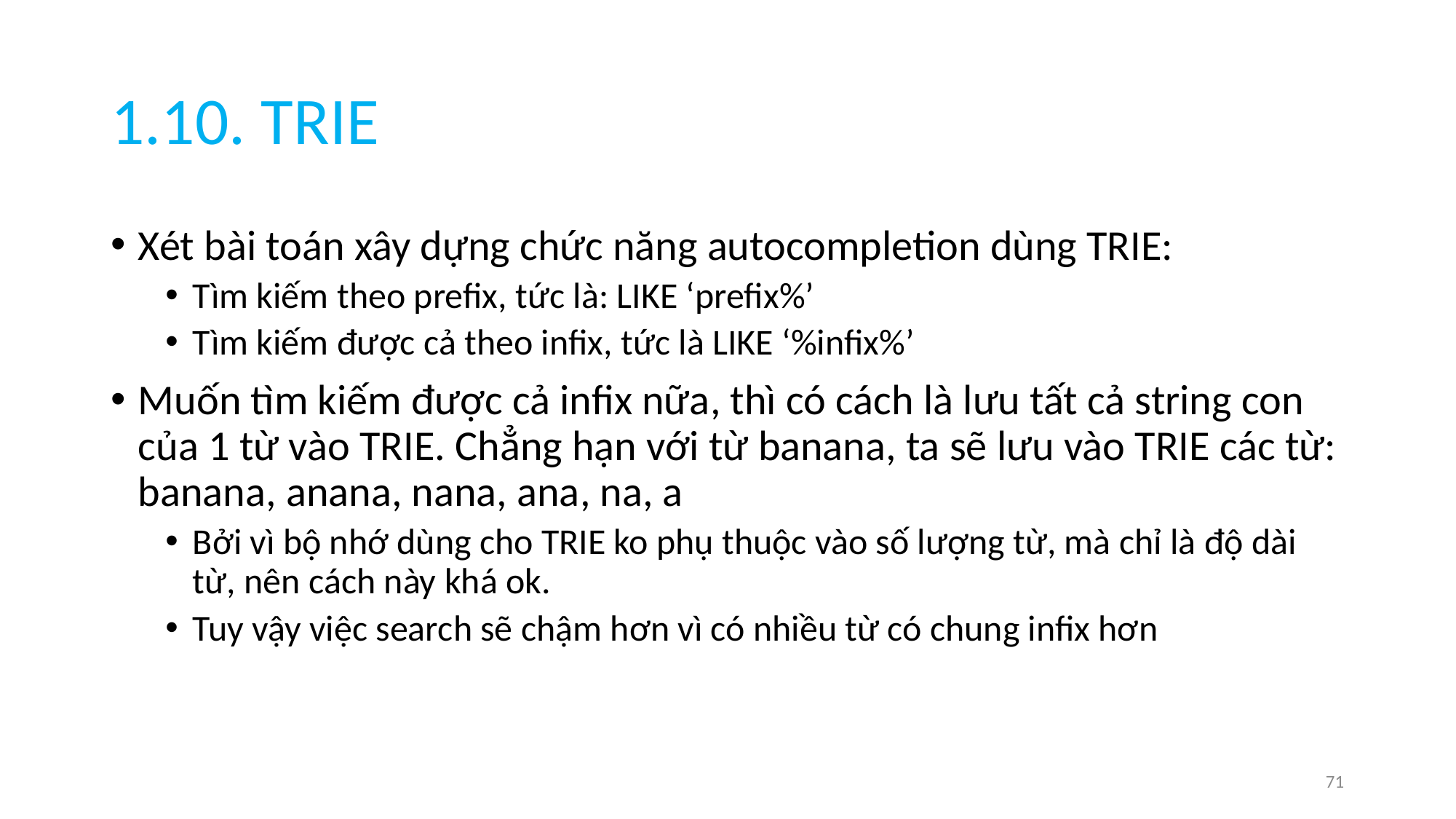

# 1.10. TRIE
Xét bài toán xây dựng chức năng autocompletion dùng TRIE:
Tìm kiếm theo prefix, tức là: LIKE ‘prefix%’
Tìm kiếm được cả theo infix, tức là LIKE ‘%infix%’
Muốn tìm kiếm được cả infix nữa, thì có cách là lưu tất cả string con của 1 từ vào TRIE. Chẳng hạn với từ banana, ta sẽ lưu vào TRIE các từ: banana, anana, nana, ana, na, a
Bởi vì bộ nhớ dùng cho TRIE ko phụ thuộc vào số lượng từ, mà chỉ là độ dài từ, nên cách này khá ok.
Tuy vậy việc search sẽ chậm hơn vì có nhiều từ có chung infix hơn
71